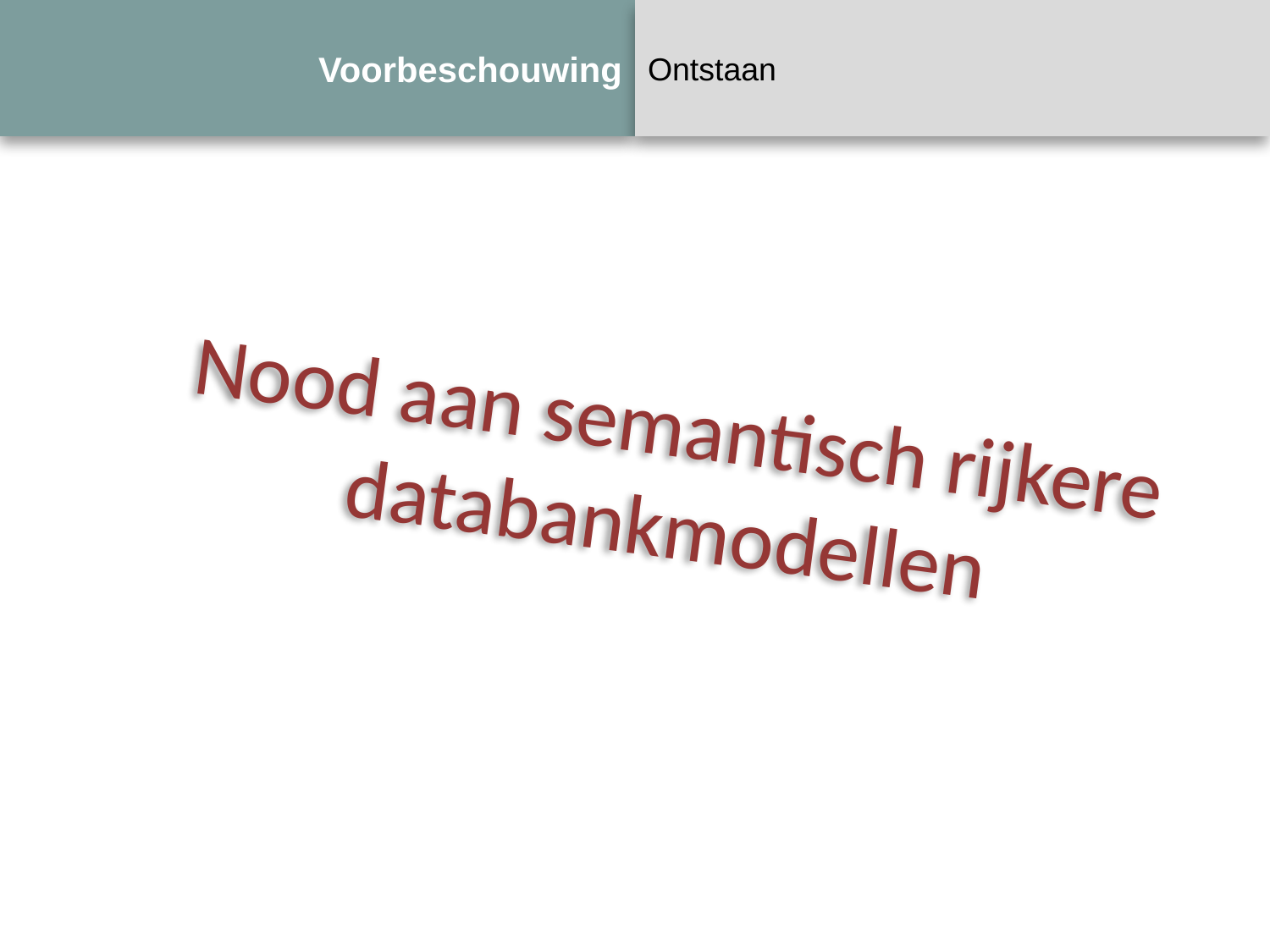

# Voorbeschouwing
Ontstaan
Nood aan semantisch rijkere
databankmodellen